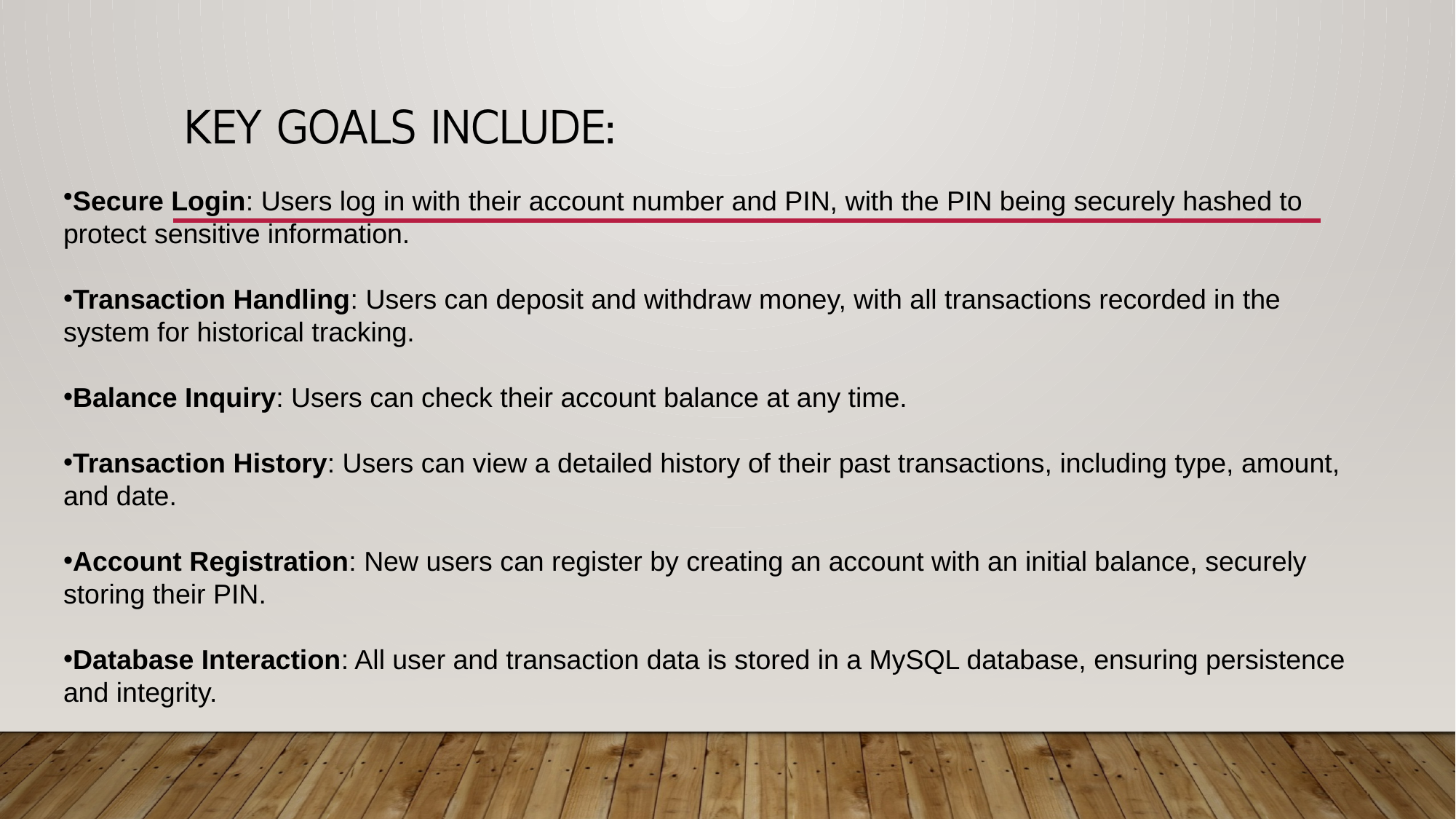

# Key goals include:

Secure Login: Users log in with their account number and PIN, with the PIN being securely hashed to protect sensitive information.

Transaction Handling: Users can deposit and withdraw money, with all transactions recorded in the system for historical tracking.

Balance Inquiry: Users can check their account balance at any time.

Transaction History: Users can view a detailed history of their past transactions, including type, amount, and date.

Account Registration: New users can register by creating an account with an initial balance, securely storing their PIN.

Database Interaction: All user and transaction data is stored in a MySQL database, ensuring persistence and integrity.